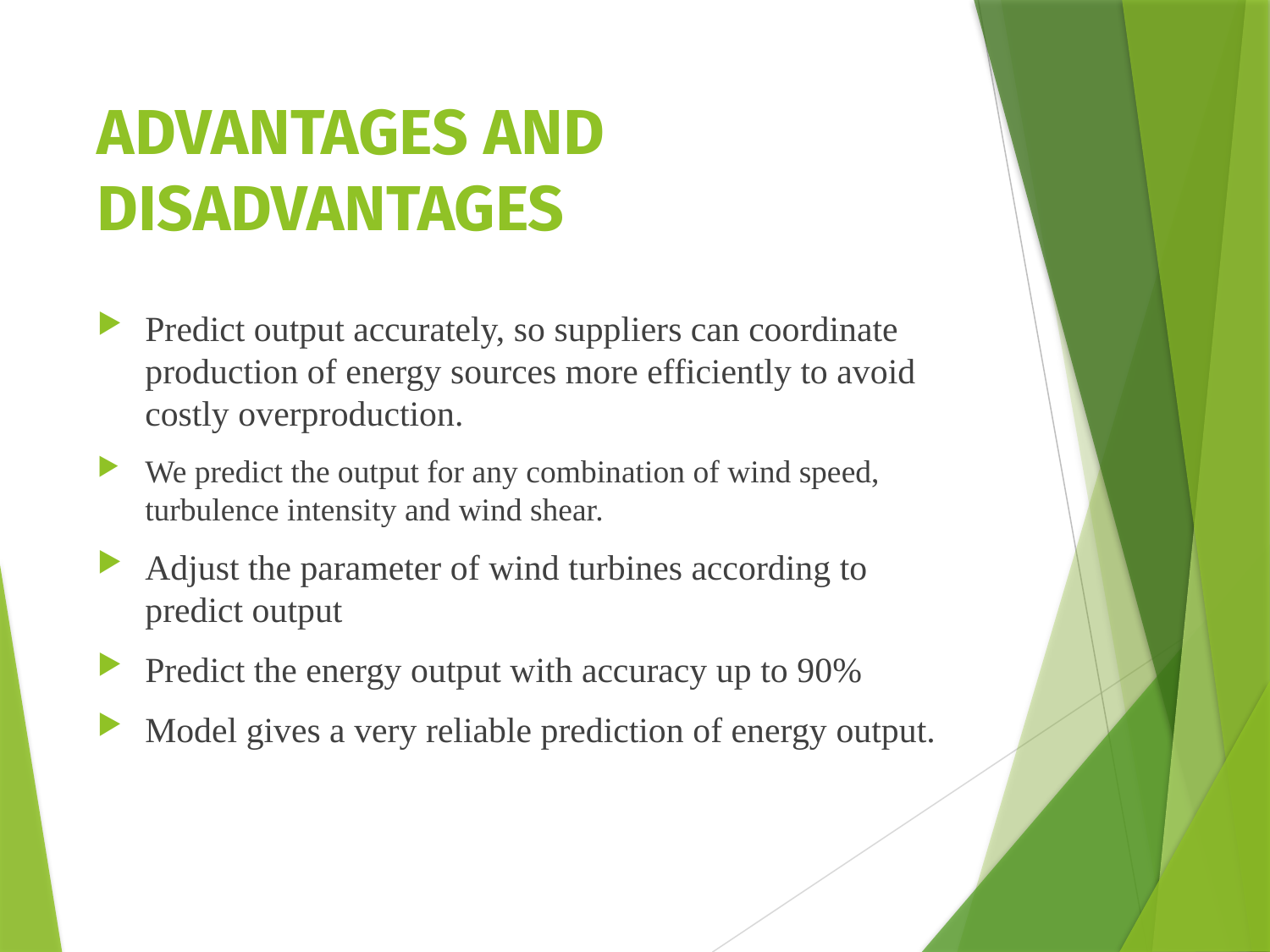

# ADVANTAGES AND DISADVANTAGES
Predict output accurately, so suppliers can coordinate production of energy sources more efficiently to avoid costly overproduction.
We predict the output for any combination of wind speed, turbulence intensity and wind shear.
Adjust the parameter of wind turbines according to predict output
Predict the energy output with accuracy up to 90%
Model gives a very reliable prediction of energy output.